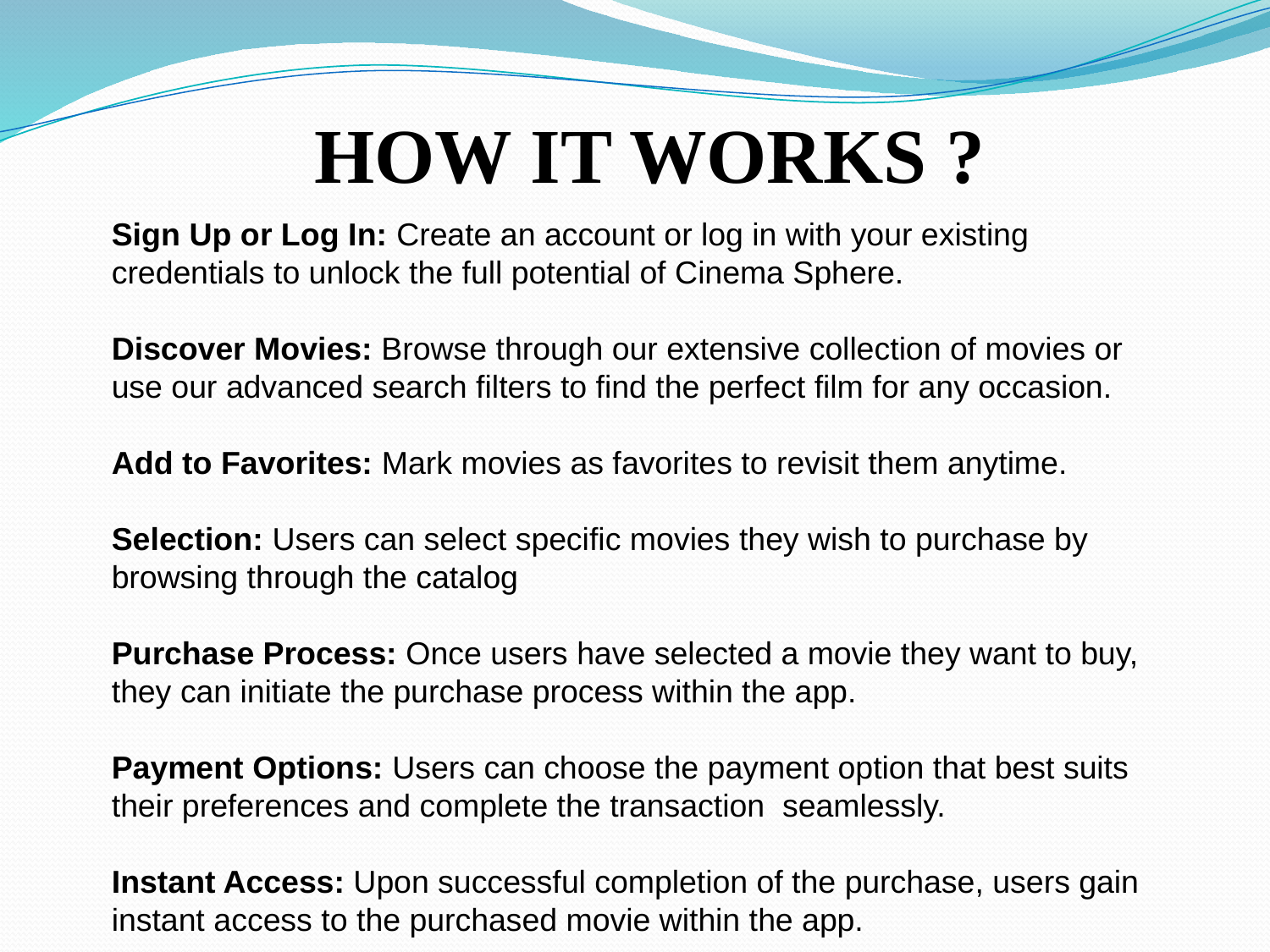

HOW IT WORKS ?
Sign Up or Log In: Create an account or log in with your existing credentials to unlock the full potential of Cinema Sphere.

Discover Movies: Browse through our extensive collection of movies or use our advanced search filters to find the perfect film for any occasion.

Add to Favorites: Mark movies as favorites to revisit them anytime.

Selection: Users can select specific movies they wish to purchase by browsing through the catalog

Purchase Process: Once users have selected a movie they want to buy, they can initiate the purchase process within the app.

Payment Options: Users can choose the payment option that best suits their preferences and complete the transaction  seamlessly.

Instant Access: Upon successful completion of the purchase, users gain instant access to the purchased movie within the app.